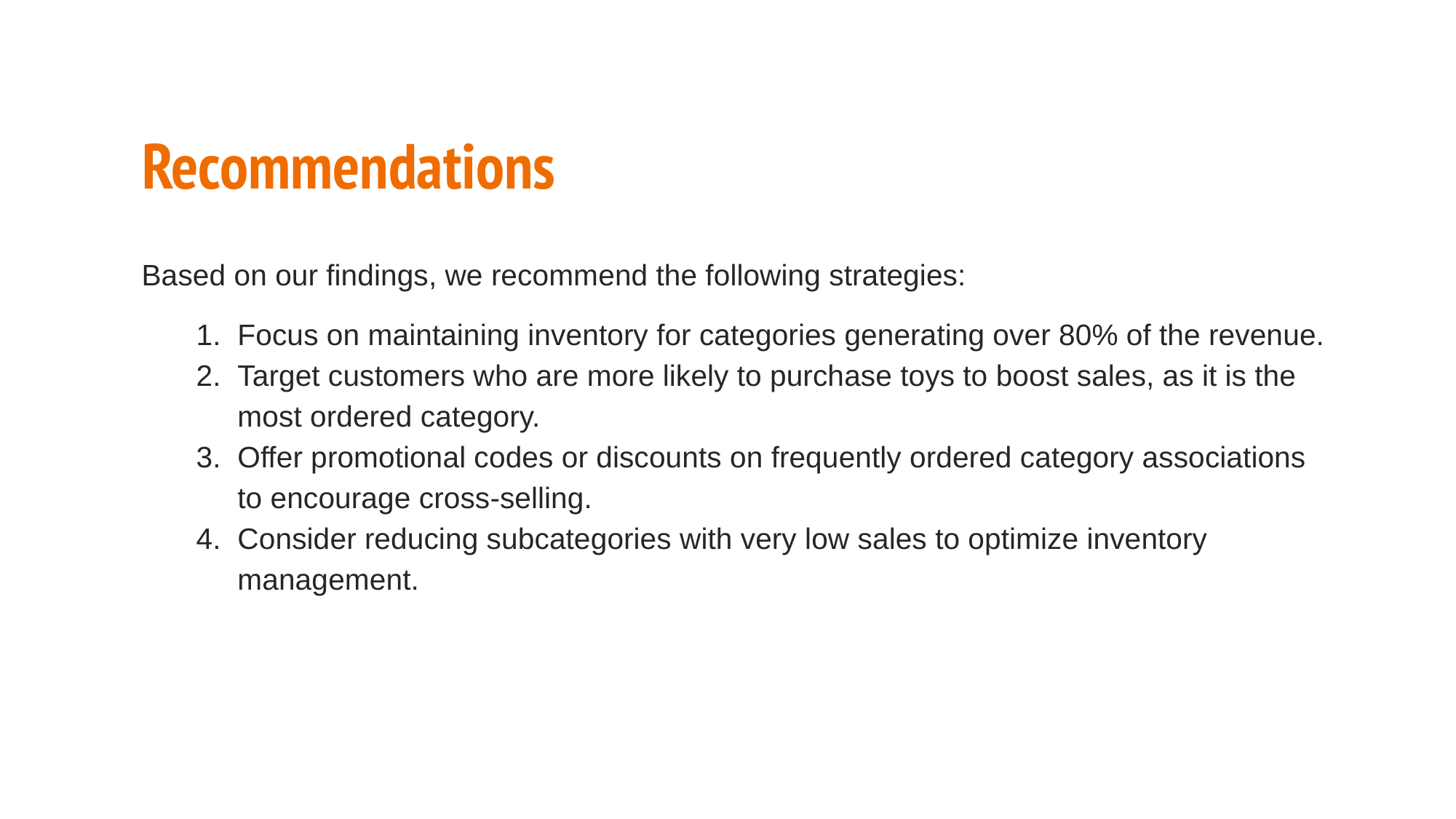

# Recommendations
Based on our findings, we recommend the following strategies:
Focus on maintaining inventory for categories generating over 80% of the revenue.
Target customers who are more likely to purchase toys to boost sales, as it is the most ordered category.
Offer promotional codes or discounts on frequently ordered category associations to encourage cross-selling.
Consider reducing subcategories with very low sales to optimize inventory management.